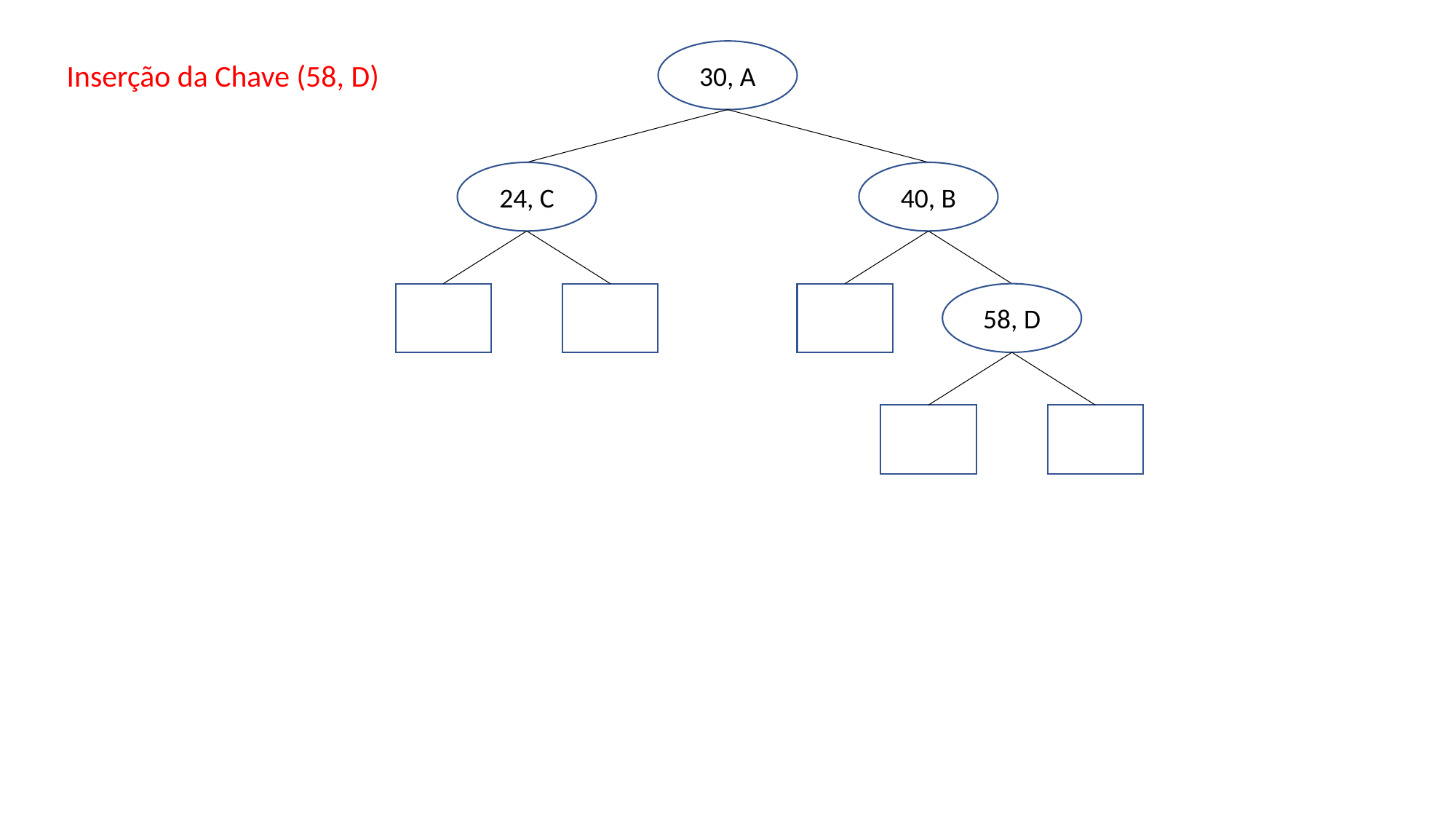

30, A
40, B

24, C

58, D

Inserção da Chave (58, D)